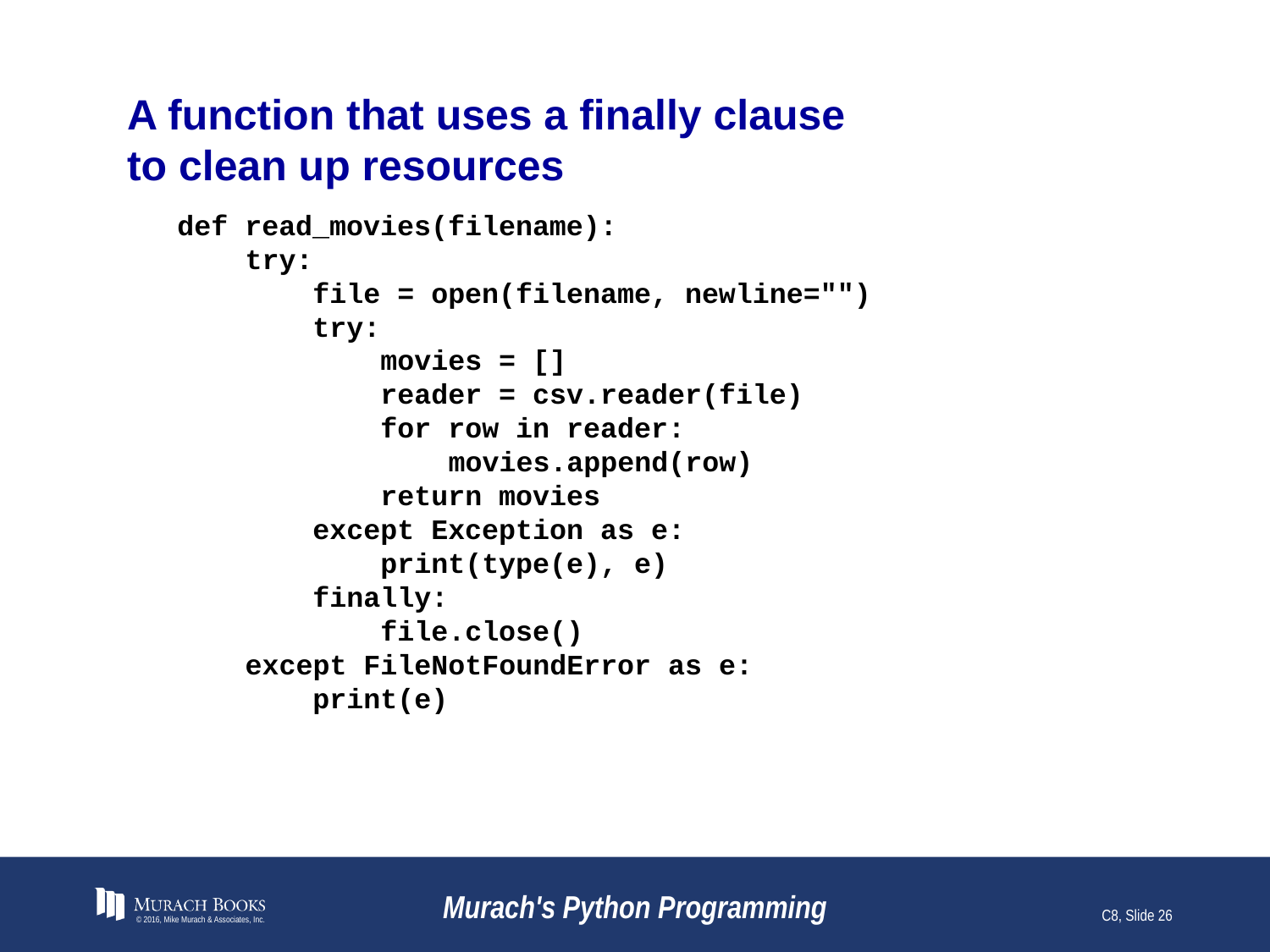

# A function that uses a finally clause to clean up resources
def read_movies(filename):
    try:
        file = open(filename, newline="")
        try:
            movies = []
            reader = csv.reader(file)
            for row in reader:
                movies.append(row)
            return movies
        except Exception as e:
            print(type(e), e)
        finally:
            file.close()
    except FileNotFoundError as e:
        print(e)

© 2016, Mike Murach & Associates, Inc.
Murach's Python Programming

C8, Slide 26